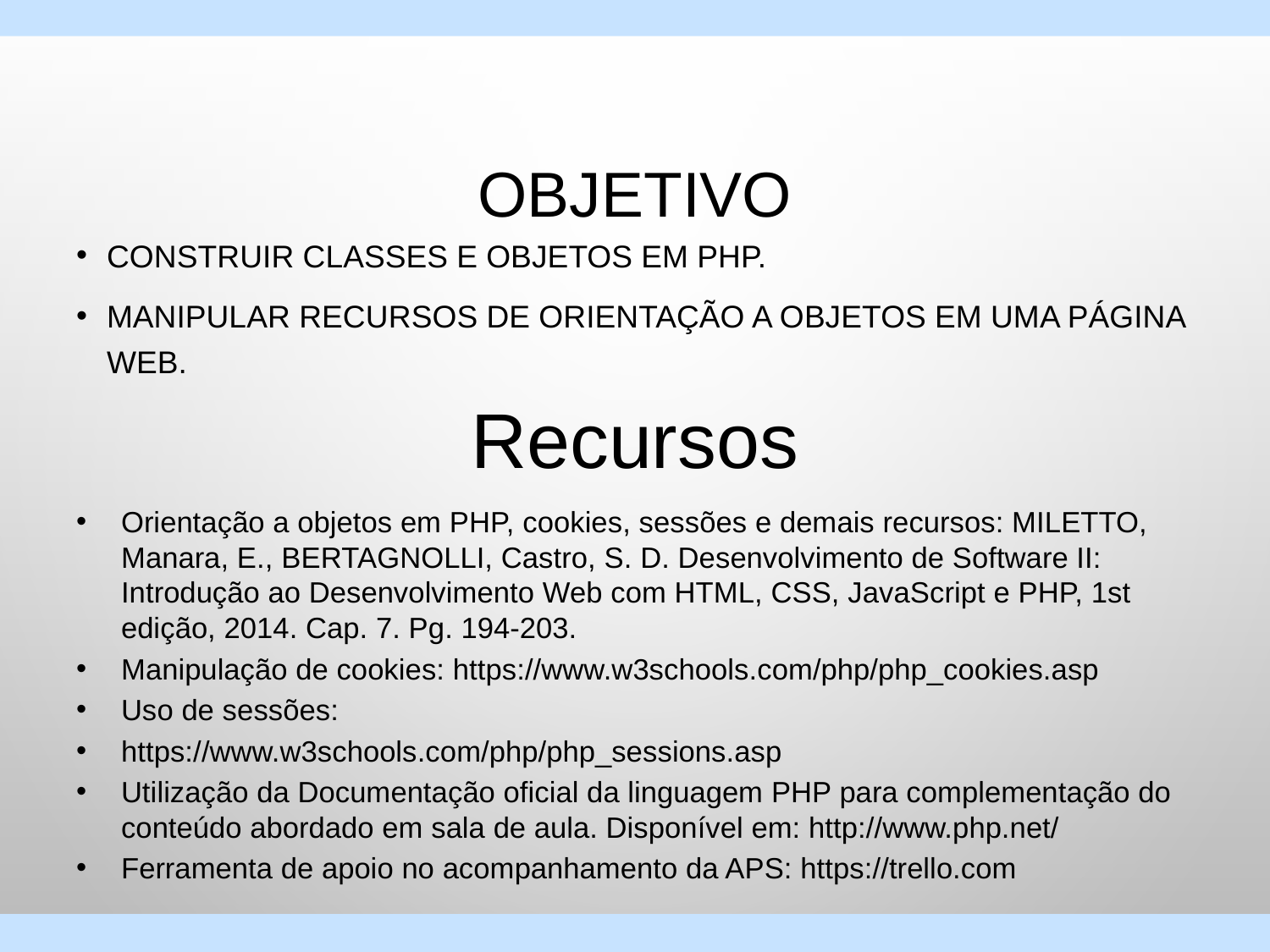

# Objetivo
Construir classes e objetos em PHP.
Manipular recursos de orientação a objetos em uma página web.

Recursos
Orientação a objetos em PHP, cookies, sessões e demais recursos: MILETTO, Manara, E., BERTAGNOLLI, Castro, S. D. Desenvolvimento de Software II: Introdução ao Desenvolvimento Web com HTML, CSS, JavaScript e PHP, 1st edição, 2014. Cap. 7. Pg. 194-203.
Manipulação de cookies: https://www.w3schools.com/php/php_cookies.asp
Uso de sessões:
https://www.w3schools.com/php/php_sessions.asp
Utilização da Documentação oficial da linguagem PHP para complementação do conteúdo abordado em sala de aula. Disponível em: http://www.php.net/
Ferramenta de apoio no acompanhamento da APS: https://trello.com